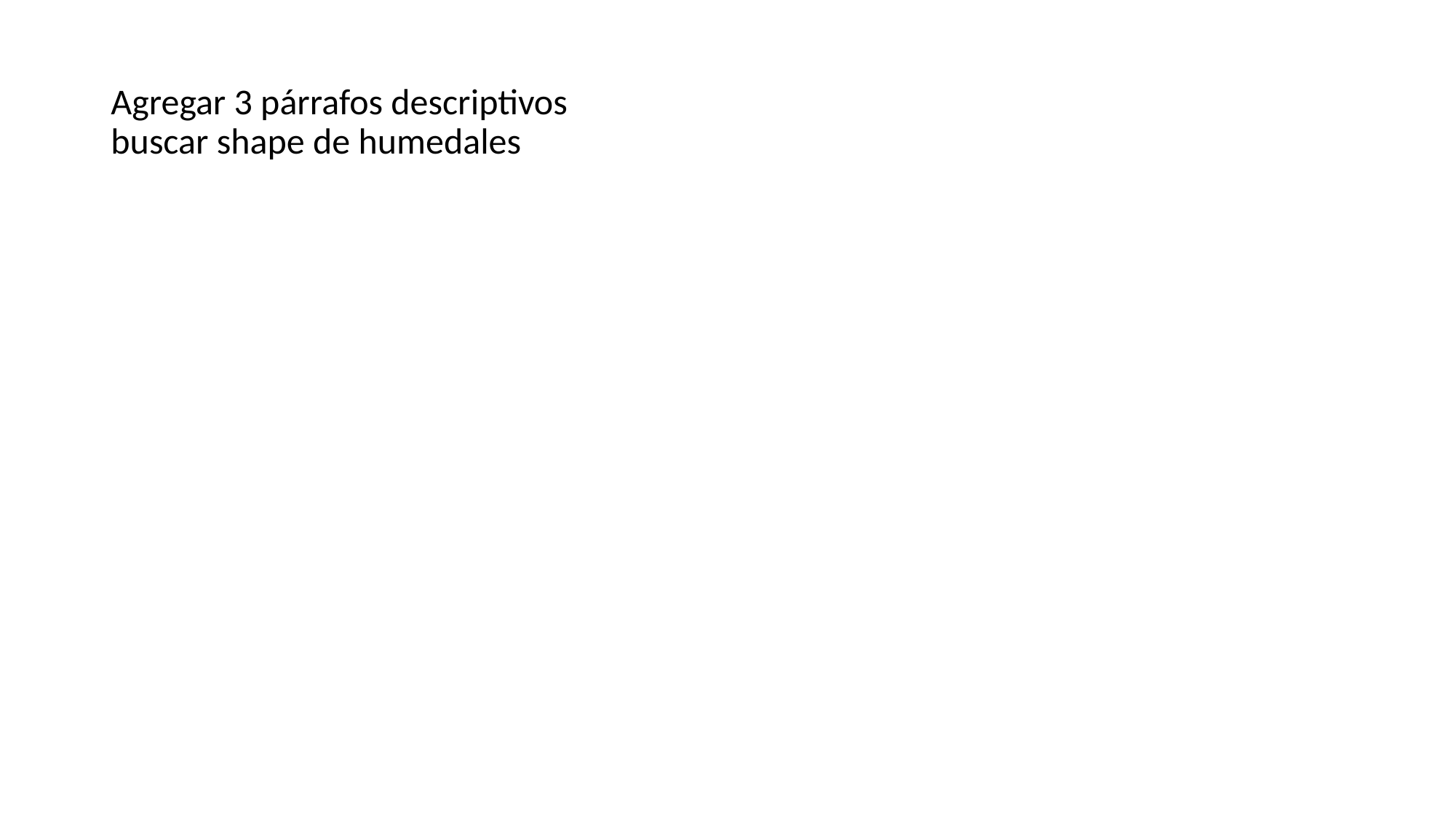

# Agregar 3 párrafos descriptivos buscar shape de humedales